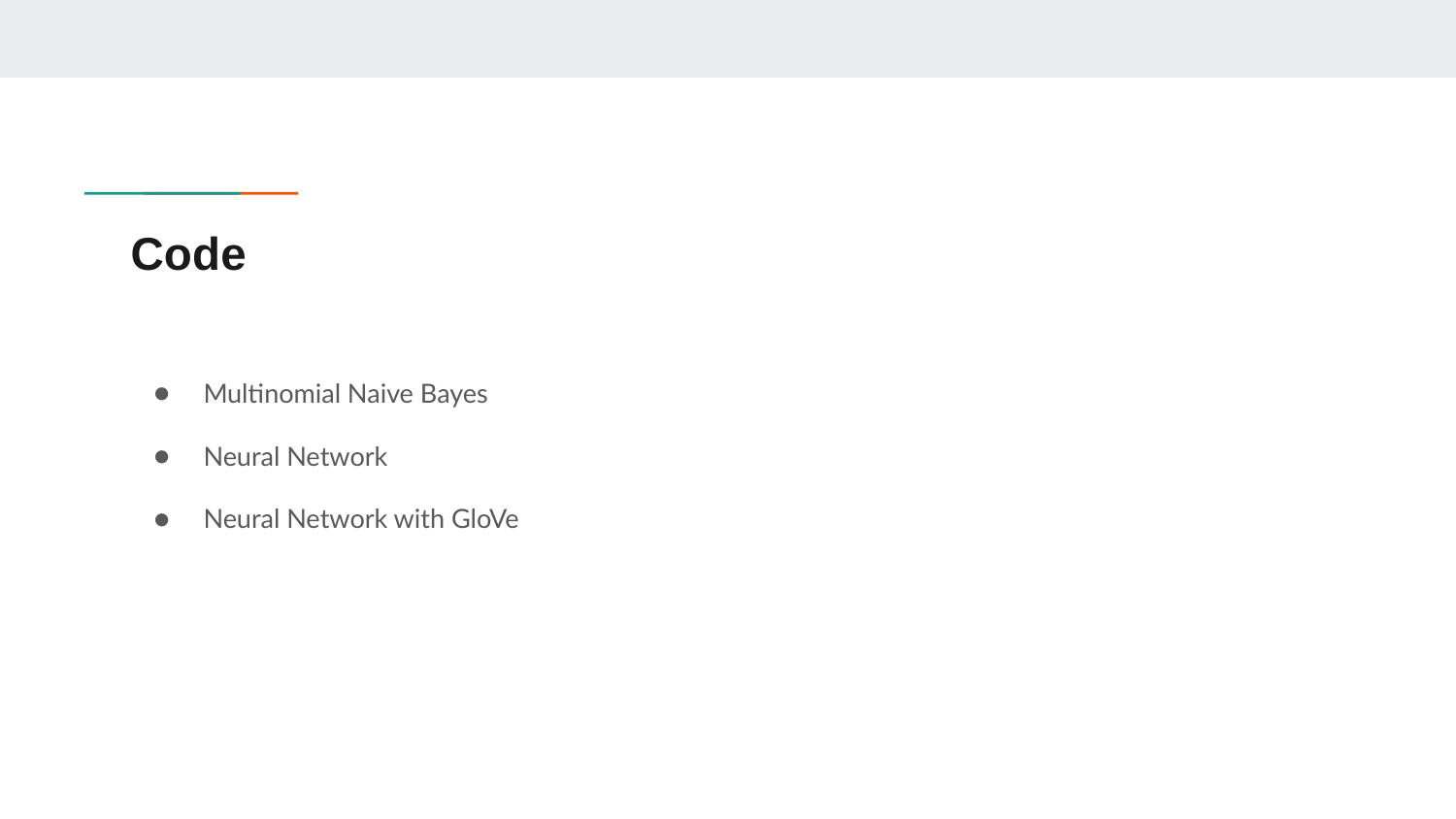

# Code
Multinomial Naive Bayes
Neural Network
Neural Network with GloVe